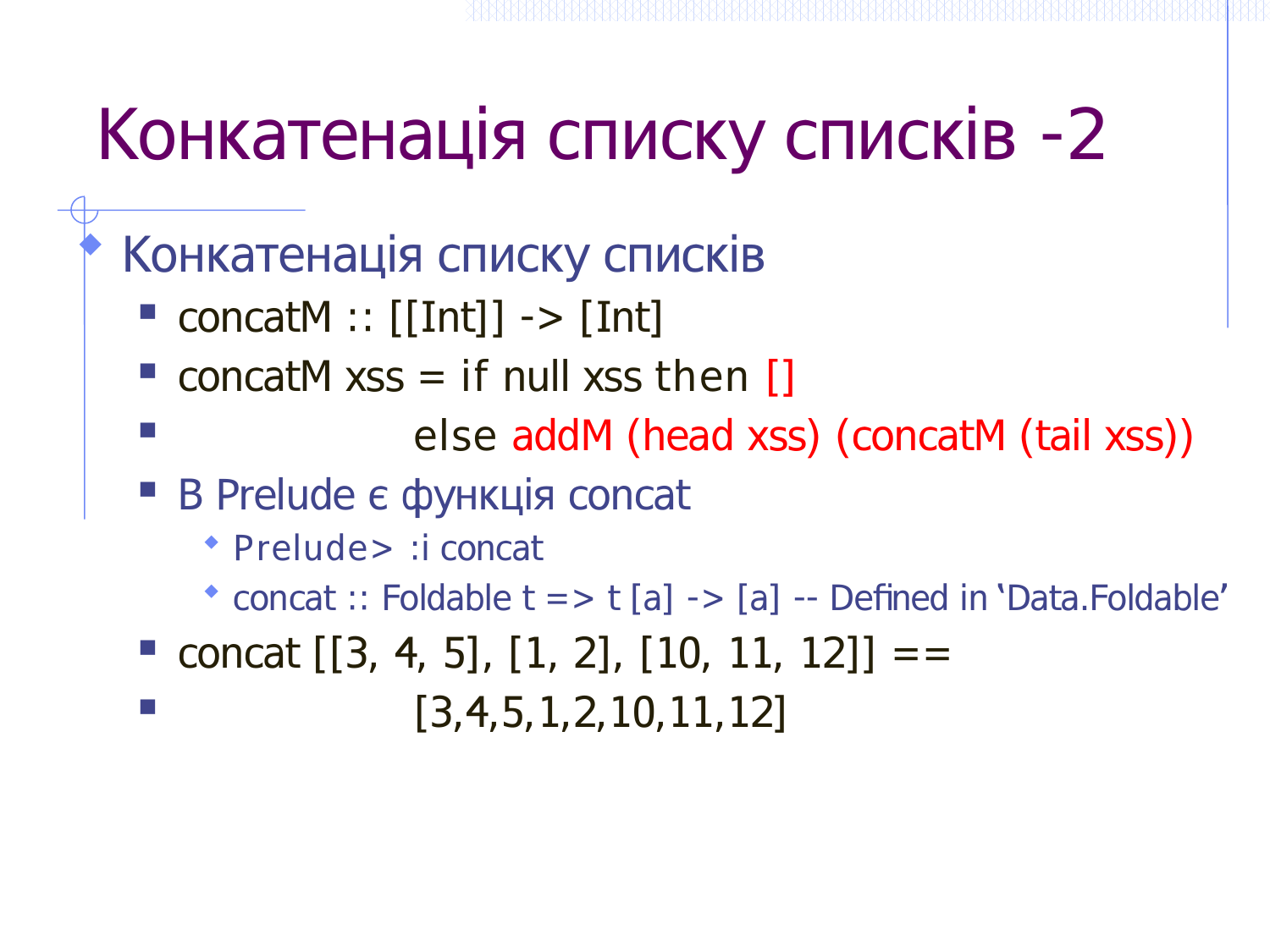

# Конкатенація списку списків -2
Конкатенація списку списків
concatM :: [[Int]] -> [Int]
concatM xss = if null xss then []
                  else addM (head xss) (concatM (tail xss))
В Prelude є функція concat
Prelude> :i concat
concat :: Foldable t => t [a] -> [a] -- Defined in ‘Data.Foldable’
concat [[3, 4, 5], [1, 2], [10, 11, 12]] ==
                  [3,4,5,1,2,10,11,12]